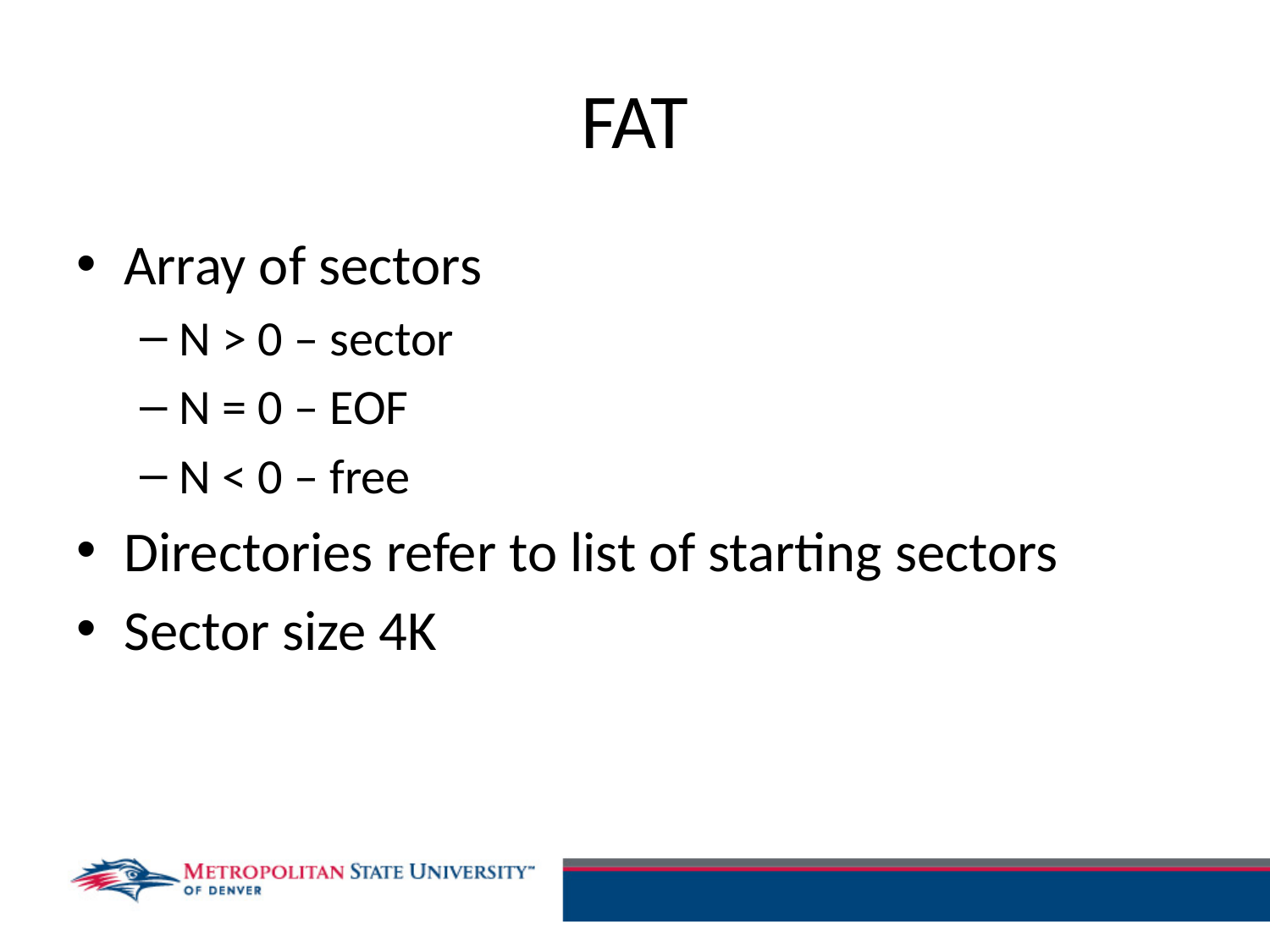

# FAT
Array of sectors
N > 0 – sector
N = 0 – EOF
N < 0 – free
Directories refer to list of starting sectors
Sector size 4K